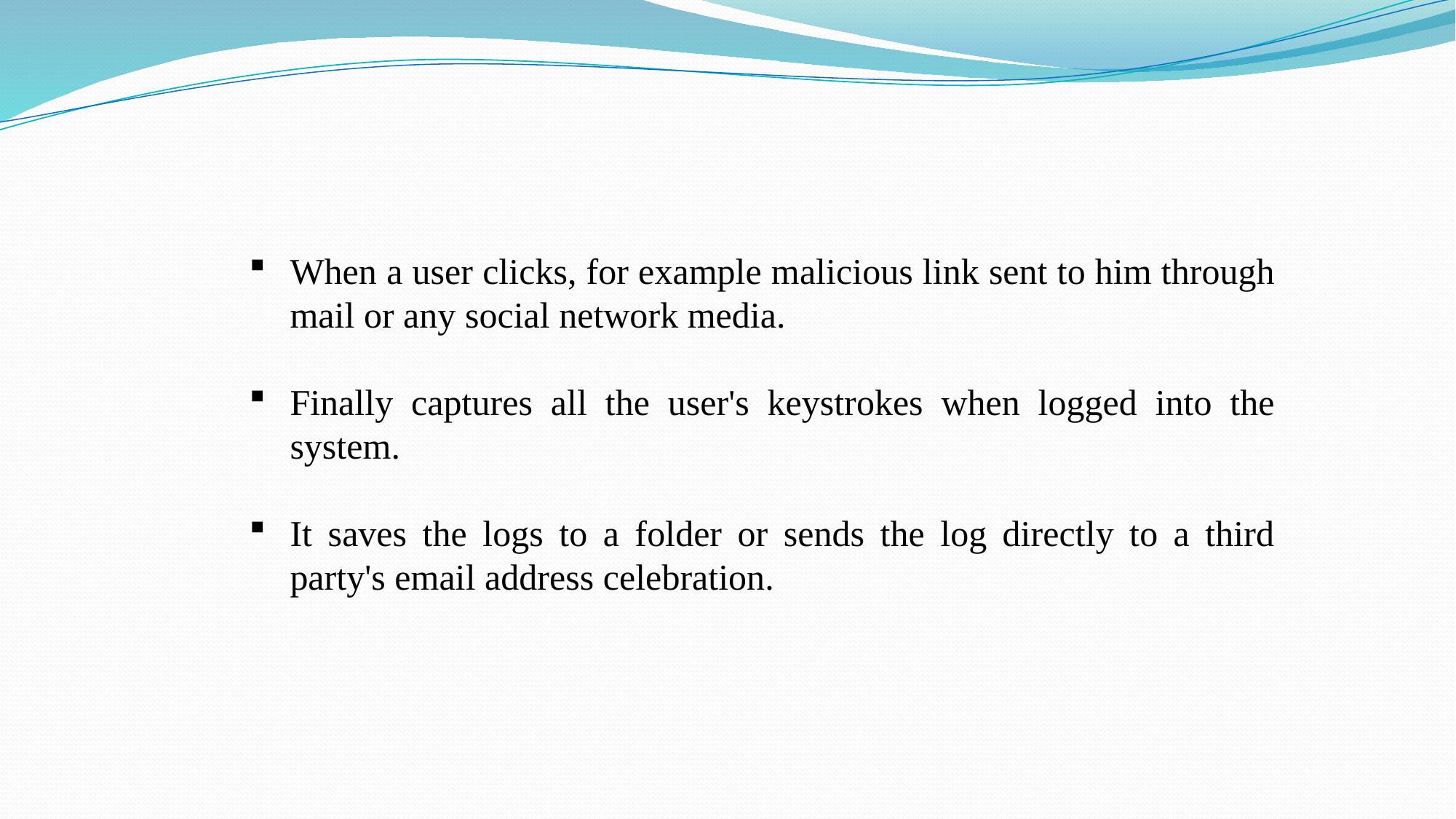

When a user clicks, for example malicious link sent to him through mail or any social network media.

Finally captures all the user's keystrokes when logged into the system.

It saves the logs to a folder or sends the log directly to a third party's email address celebration.